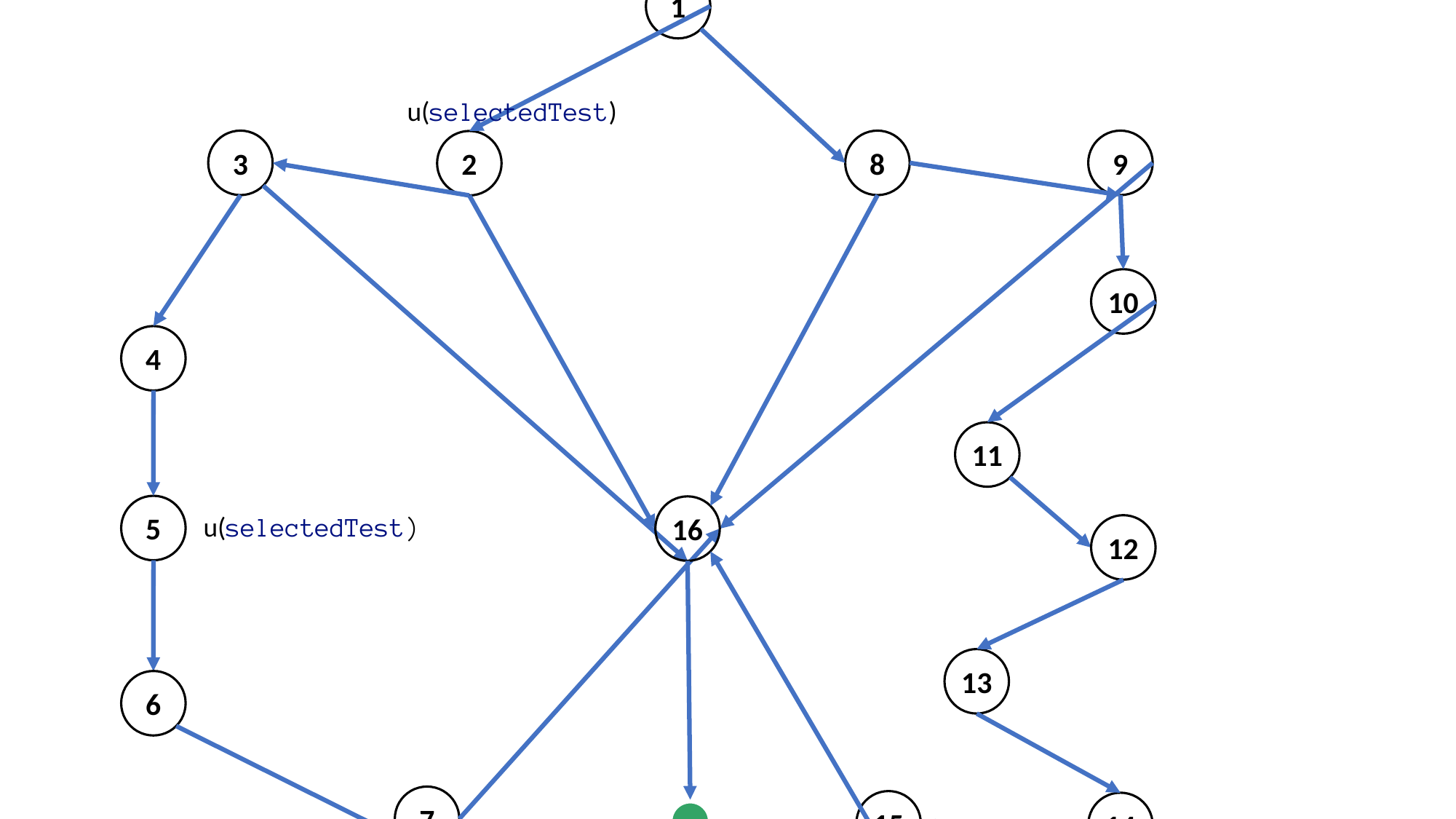

d(selectedTest)
1
u(selectedTest)
3
8
9
2
10
4
11
5
16
u(selectedTest)
12
13
6
7
15
14

d(selectedTest)